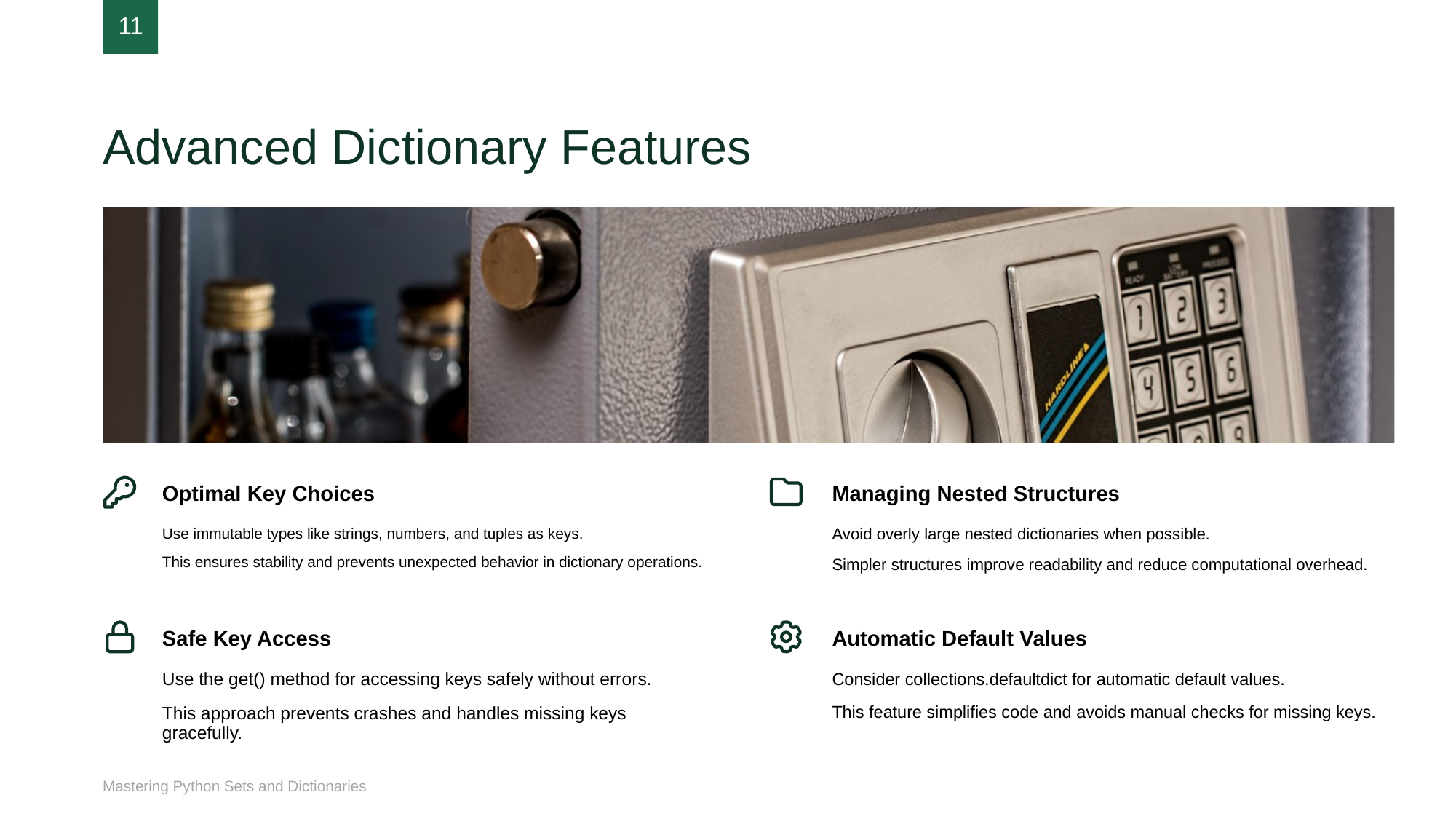

Advanced Dictionary Features
11

Optimal Key Choices
Managing Nested Structures

Use immutable types like strings, numbers, and tuples as keys.
This ensures stability and prevents unexpected behavior in dictionary operations.
Avoid overly large nested dictionaries when possible.
Simpler structures improve readability and reduce computational overhead.

Safe Key Access

Automatic Default Values
Use the get() method for accessing keys safely without errors.
This approach prevents crashes and handles missing keys gracefully.
Consider collections.defaultdict for automatic default values.
This feature simplifies code and avoids manual checks for missing keys.

Mastering Python Sets and Dictionaries